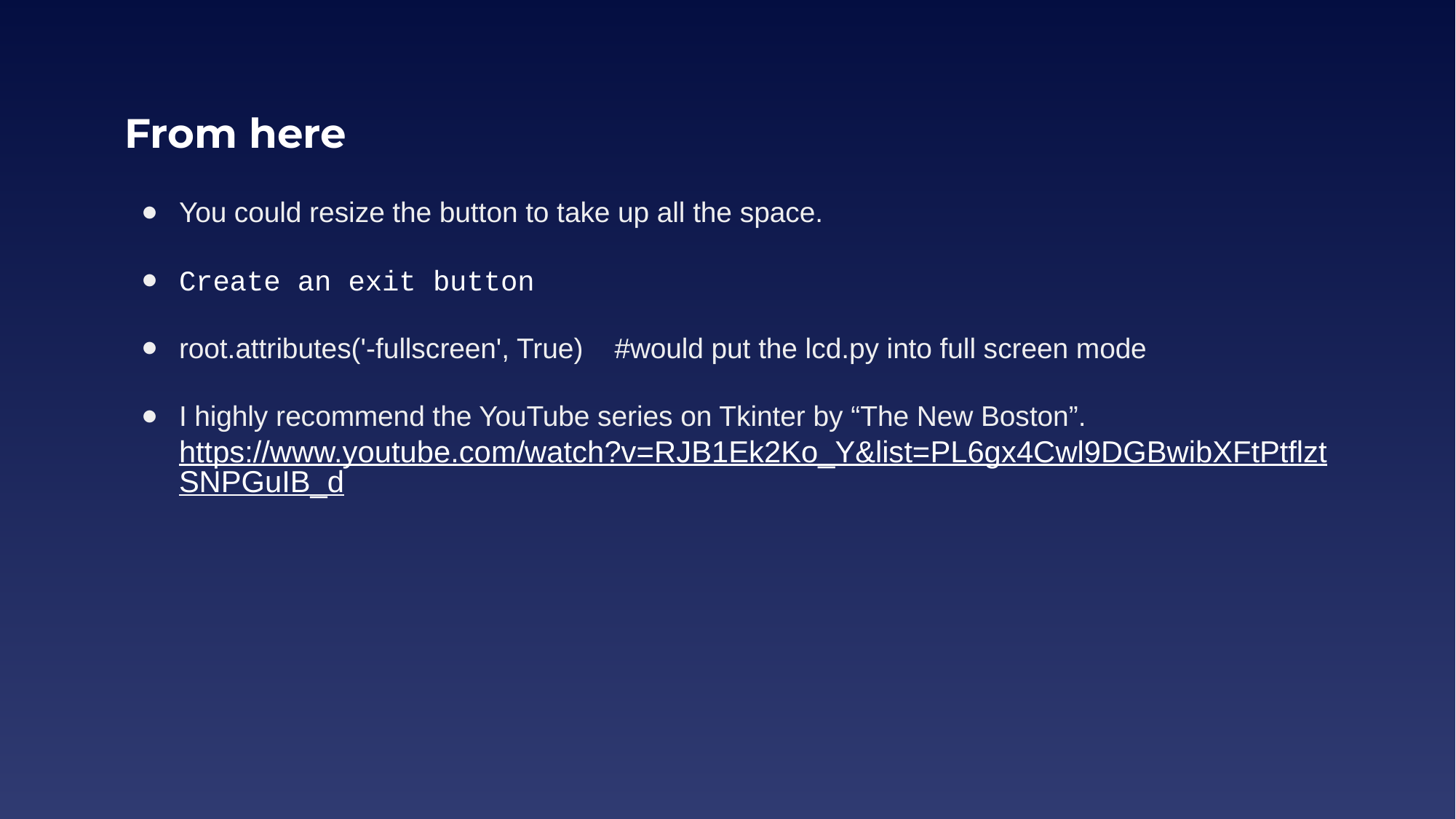

# From here
You could resize the button to take up all the space.

Create an exit button

root.attributes('-fullscreen', True)    #would put the lcd.py into full screen mode

I highly recommend the YouTube series on Tkinter by “The New Boston”. https://www.youtube.com/watch?v=RJB1Ek2Ko_Y&list=PL6gx4Cwl9DGBwibXFtPtflztSNPGuIB_d